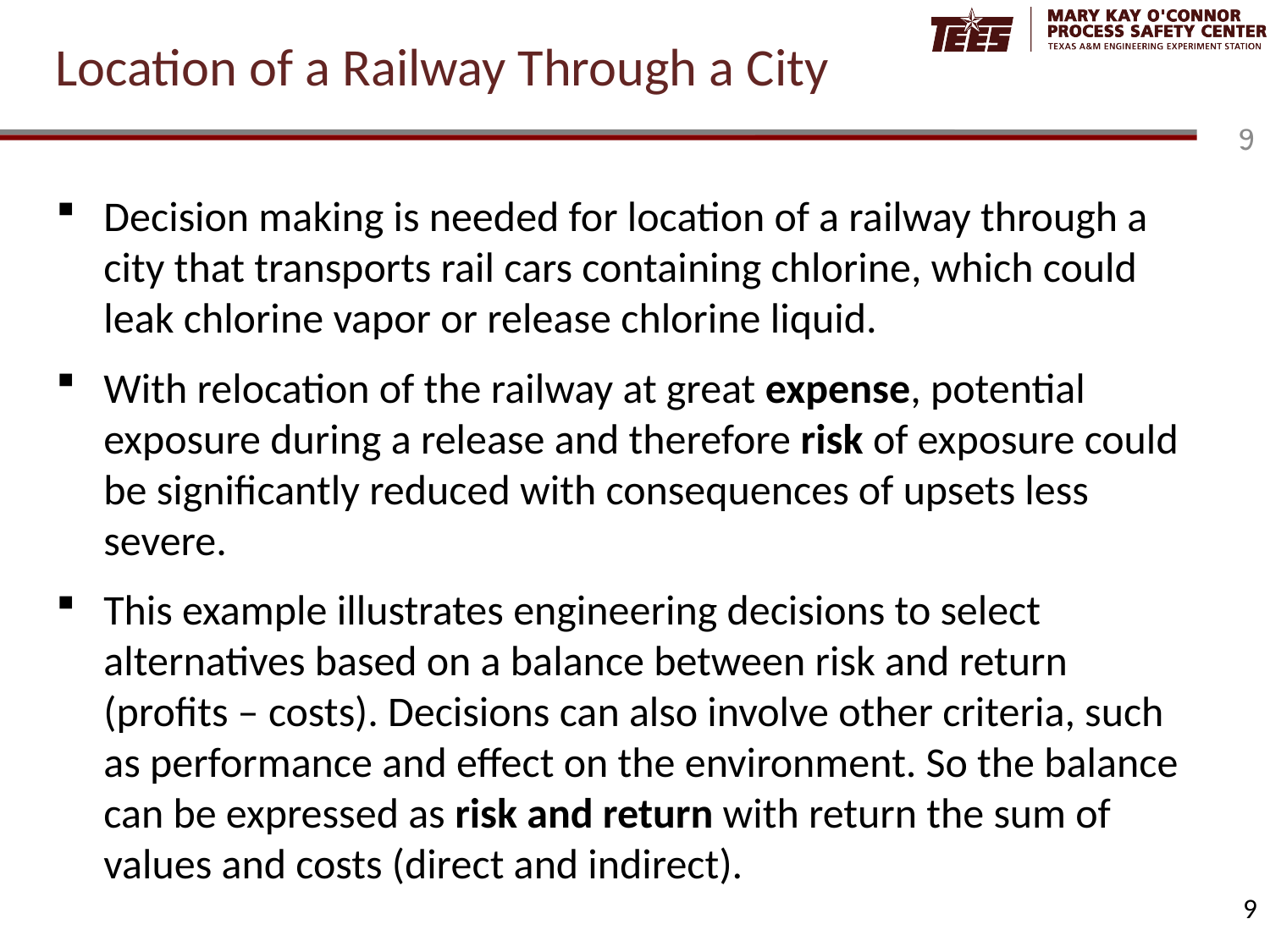

# Location of a Railway Through a City
Decision making is needed for location of a railway through a city that transports rail cars containing chlorine, which could leak chlorine vapor or release chlorine liquid.
With relocation of the railway at great expense, potential exposure during a release and therefore risk of exposure could be significantly reduced with consequences of upsets less severe.
This example illustrates engineering decisions to select alternatives based on a balance between risk and return (profits – costs). Decisions can also involve other criteria, such as performance and effect on the environment. So the balance can be expressed as risk and return with return the sum of values and costs (direct and indirect).
9